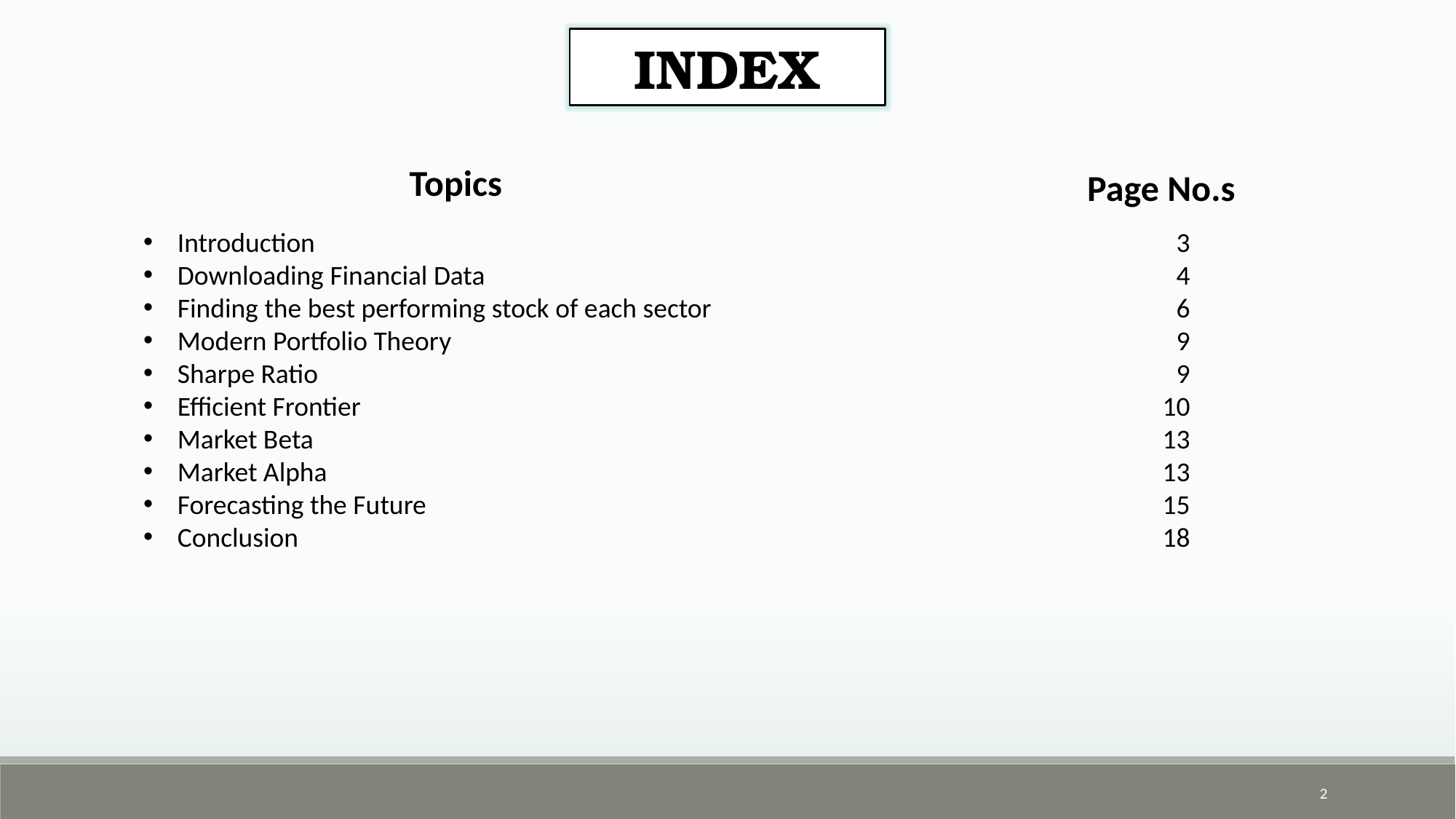

INDEX
Topics
Page No.s
Introduction
Downloading Financial Data
Finding the best performing stock of each sector
Modern Portfolio Theory
Sharpe Ratio
Efficient Frontier
Market Beta
Market Alpha
Forecasting the Future
Conclusion
3
4
6
9
9
10
13
13
15
18
2